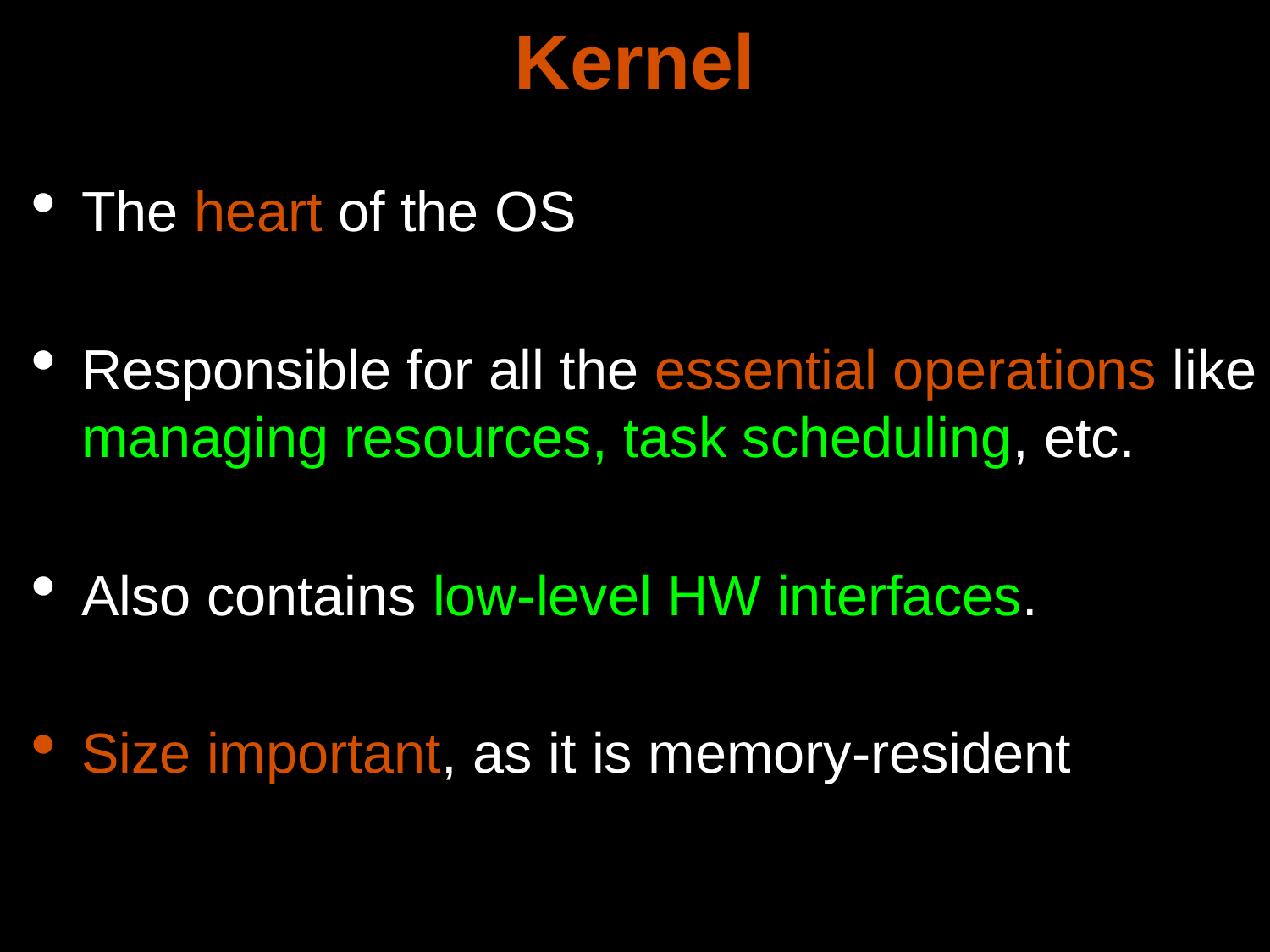

Kernel
The heart of the OS

Responsible for all the essential operations like managing resources, task scheduling, etc.

Also contains low-level HW interfaces.

Size important, as it is memory-resident